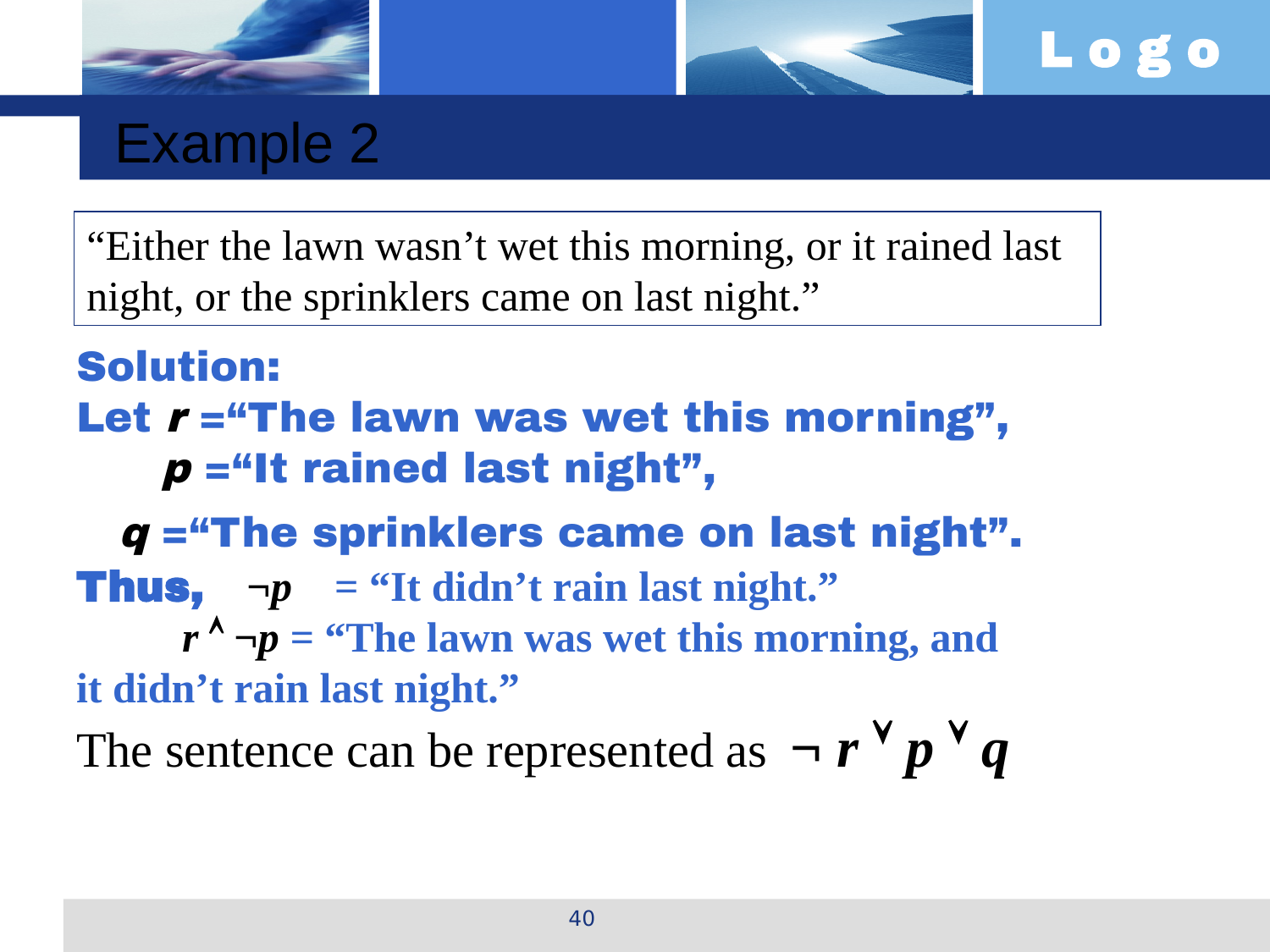

Example 2

Solution:
Let r =“The lawn was wet this morning”,
      p =“It rained last night”,
   q =“The sprinklers came on last night”.
Thus,   ¬p    = “It didn’t rain last night.”
          r ∧ ¬p = “The lawn was wet this morning, and
it didn’t rain last night.”
The sentence can be represented as  ¬ r ∨ p ∨ q
“Either the lawn wasn’t wet this morning, or it rained last night, or the sprinklers came on last night.”
40